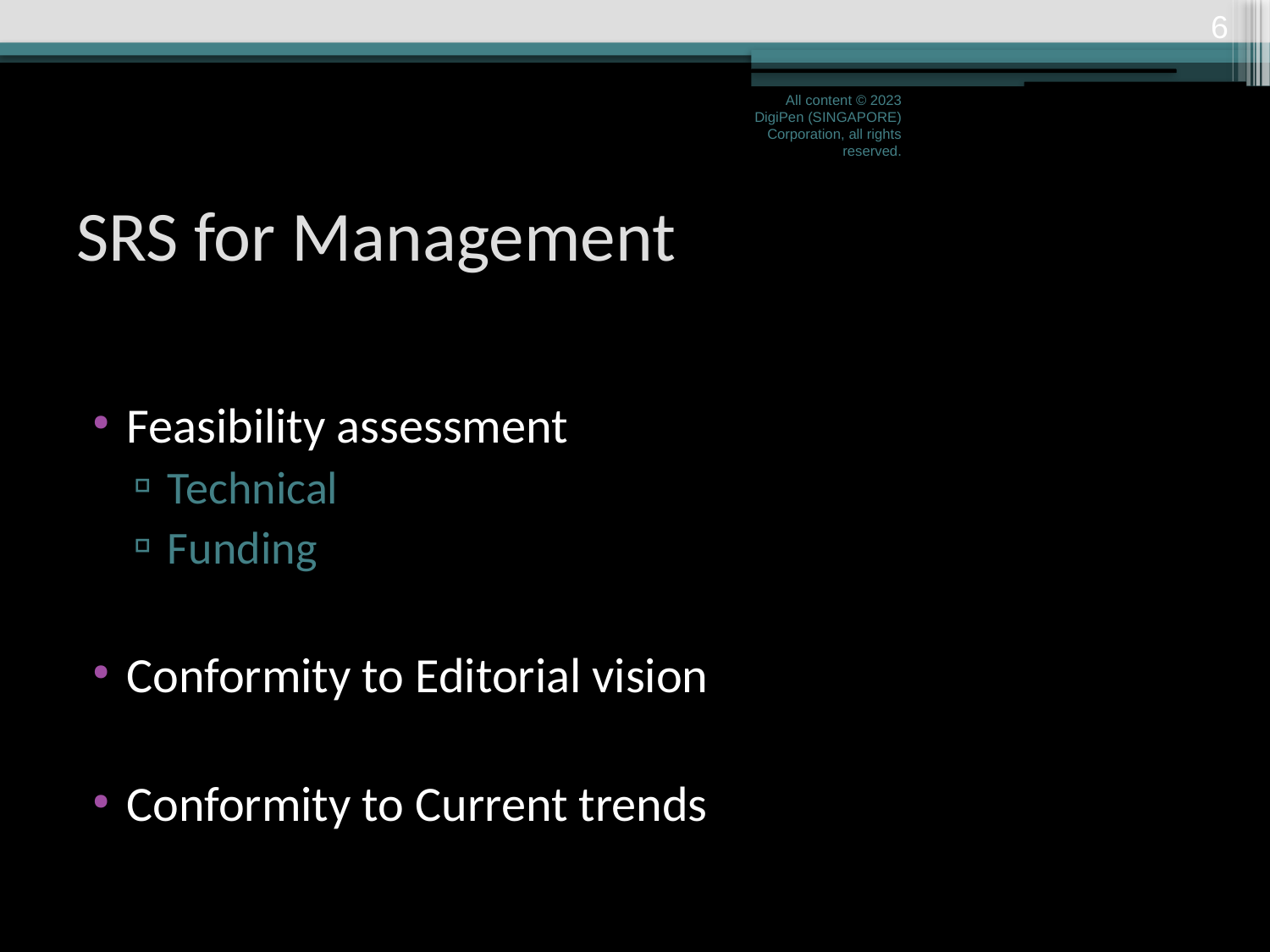

6
All content © 2023 DigiPen (SINGAPORE) Corporation, all rights reserved.
# SRS for Management
Feasibility assessment
Technical
Funding

Conformity to Editorial vision

Conformity to Current trends